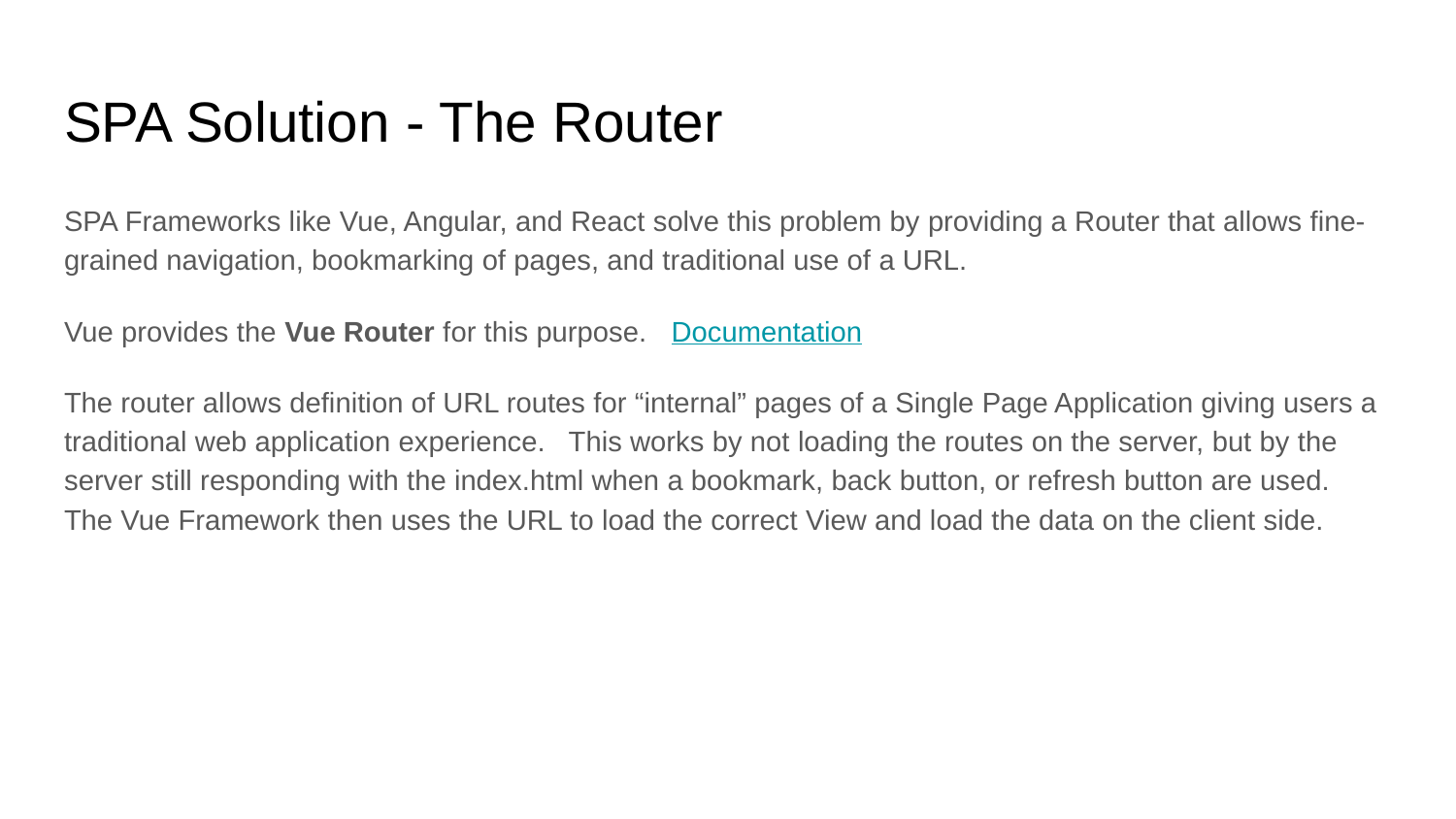

# SPA Solution - The Router
SPA Frameworks like Vue, Angular, and React solve this problem by providing a Router that allows fine-grained navigation, bookmarking of pages, and traditional use of a URL.
Vue provides the Vue Router for this purpose.   Documentation
The router allows definition of URL routes for “internal” pages of a Single Page Application giving users a traditional web application experience.   This works by not loading the routes on the server, but by the server still responding with the index.html when a bookmark, back button, or refresh button are used.  The Vue Framework then uses the URL to load the correct View and load the data on the client side.